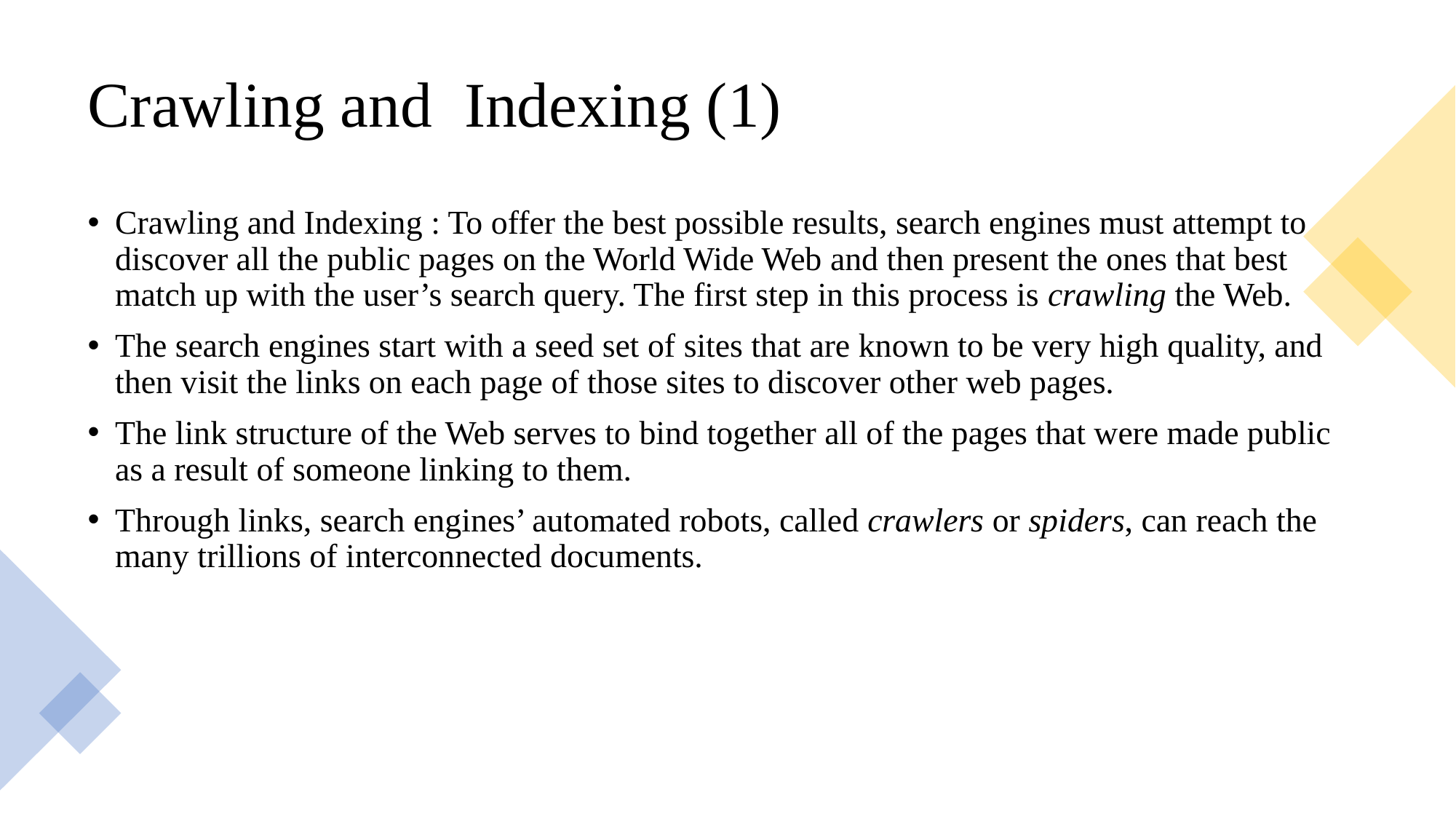

# Crawling and  Indexing (1)

Crawling and Indexing : To offer the best possible results, search engines must attempt to discover all the public pages on the World Wide Web and then present the ones that best match up with the user’s search query. The first step in this process is crawling the Web.
The search engines start with a seed set of sites that are known to be very high quality, and then visit the links on each page of those sites to discover other web pages.
The link structure of the Web serves to bind together all of the pages that were made public as a result of someone linking to them.
Through links, search engines’ automated robots, called crawlers or spiders, can reach the many trillions of interconnected documents.